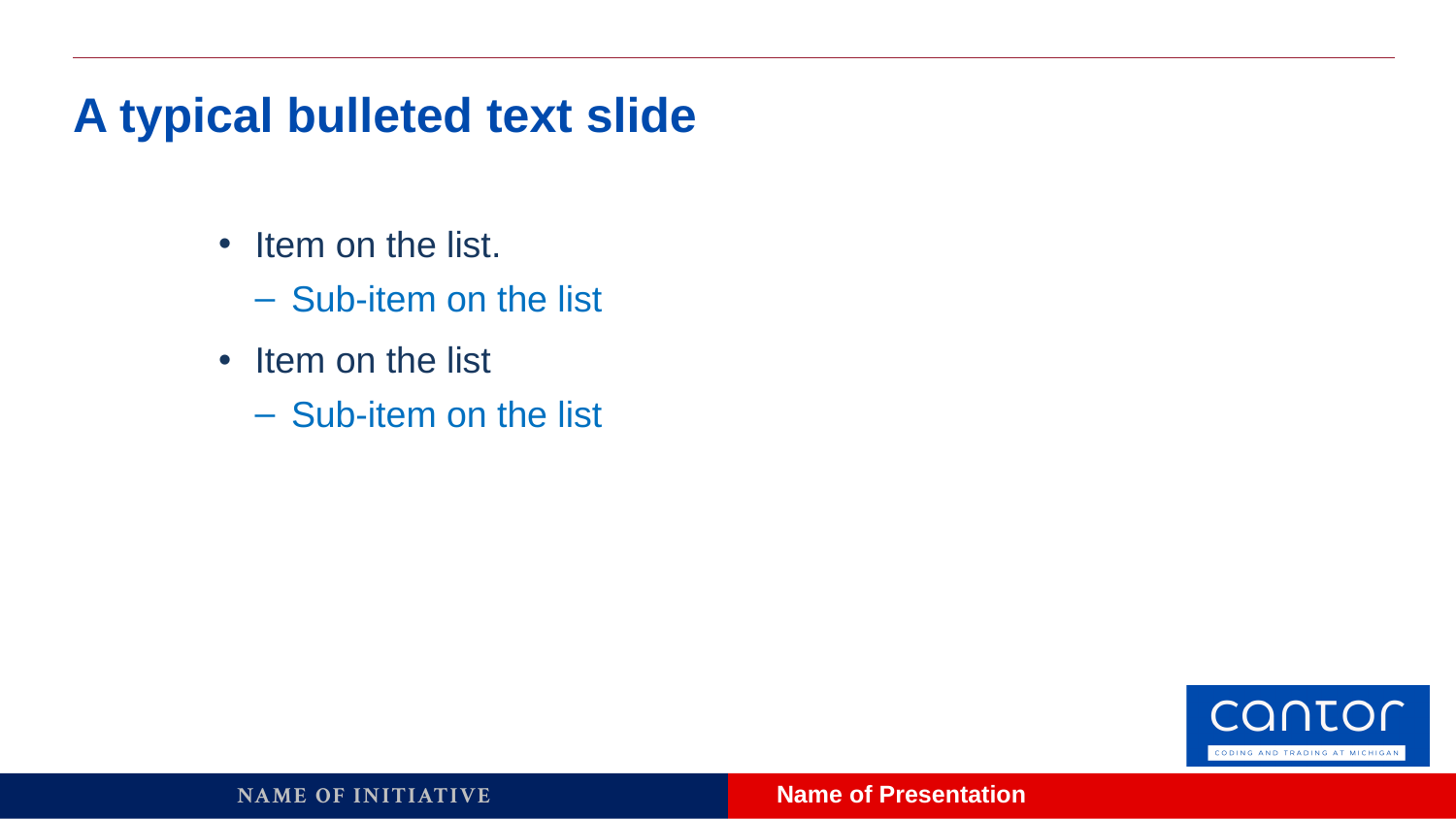

# A typical bulleted text slide
Item on the list.
Sub-item on the list
Item on the list
Sub-item on the list
NAME OF INITIATIVE
Name of Presentation